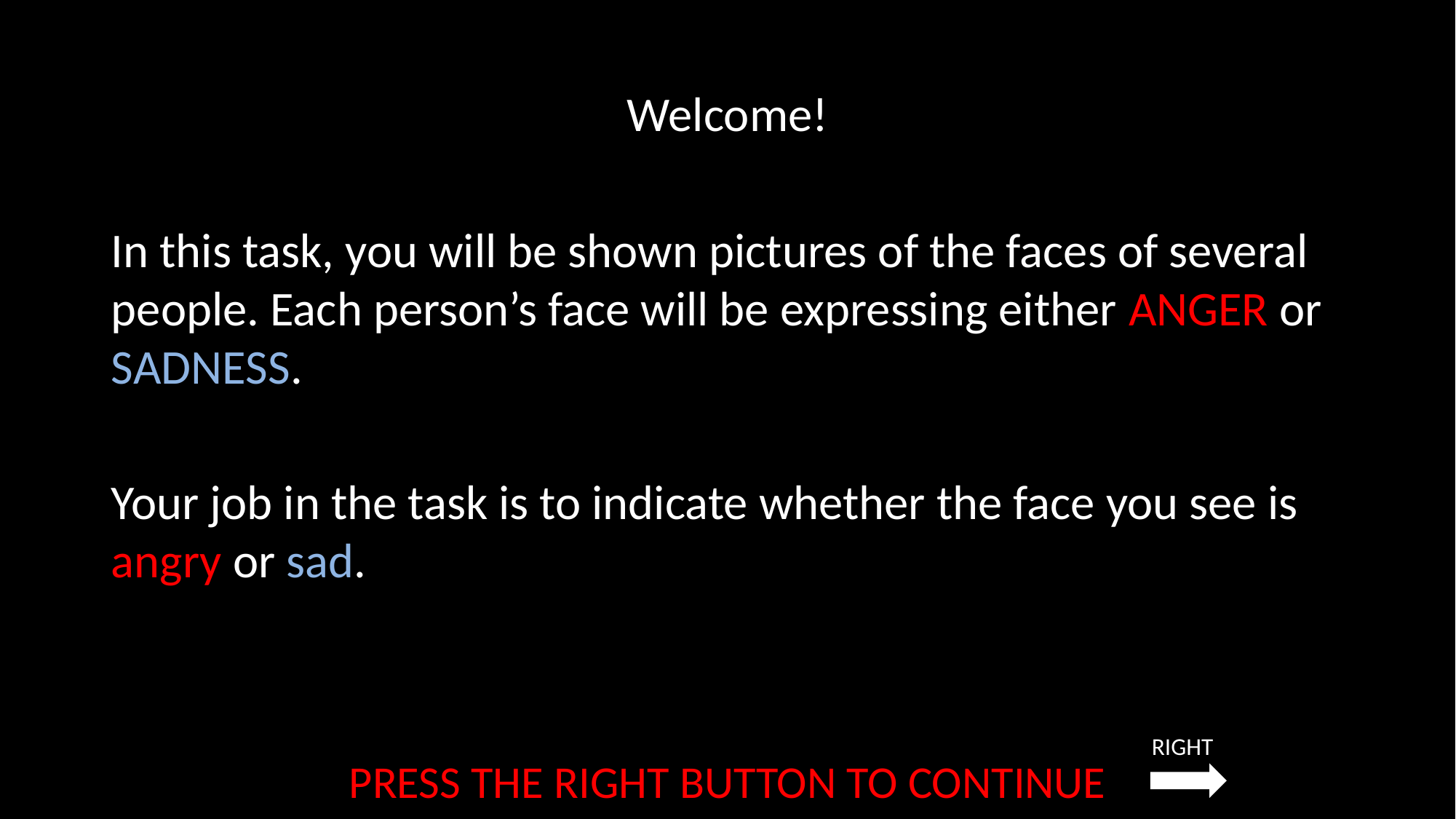

Welcome!

In this task, you will be shown pictures of the faces of several people. Each person’s face will be expressing either ANGER or SADNESS.

Your job in the task is to indicate whether the face you see is angry or sad.

RIGHT
PRESS THE RIGHT BUTTON TO CONTINUE